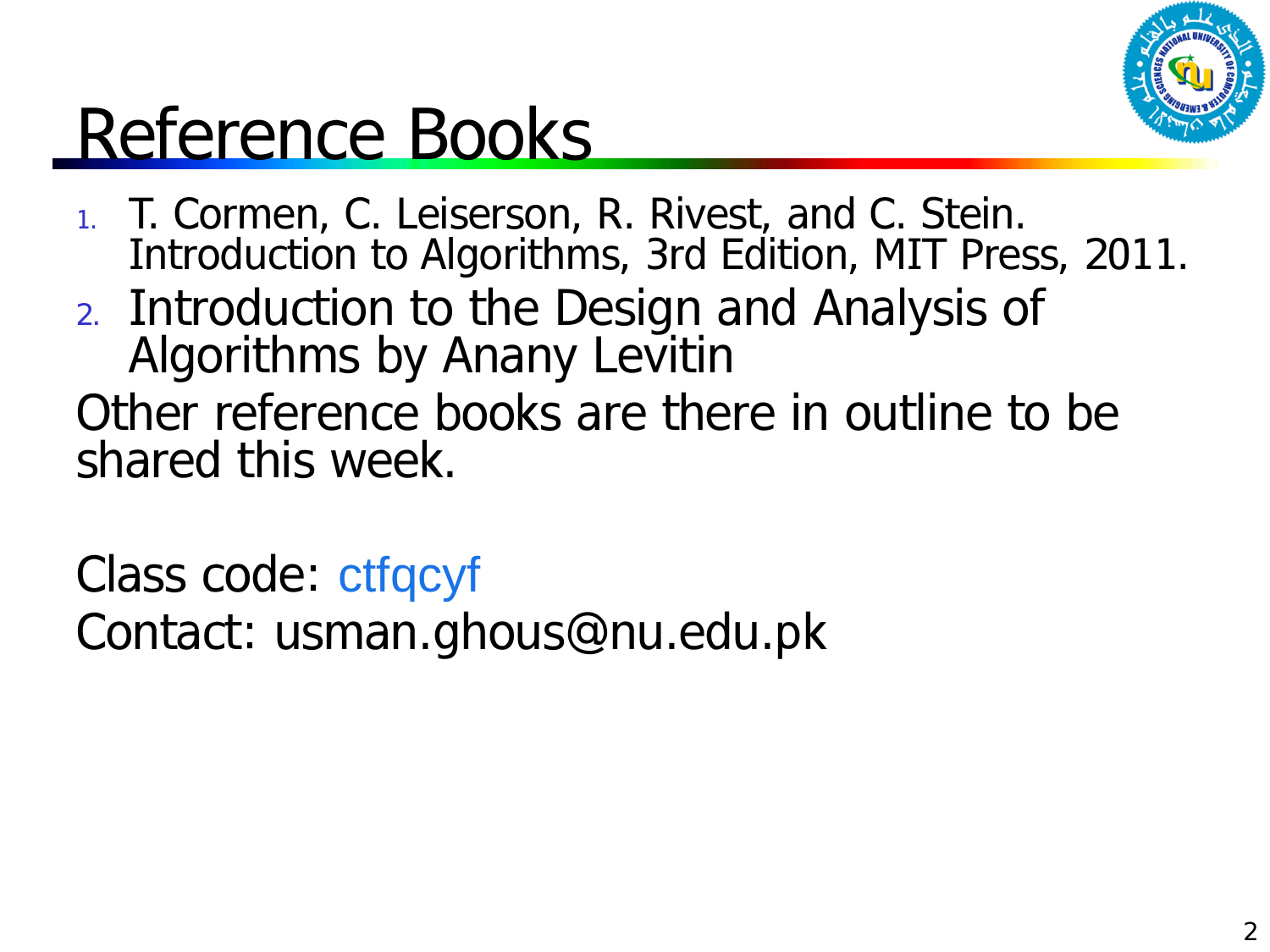

# Reference Books
T. Cormen, C. Leiserson, R. Rivest, and C. Stein. Introduction to Algorithms, 3rd Edition, MIT Press, 2011.
Introduction to the Design and Analysis of Algorithms by Anany Levitin
Other reference books are there in outline to be shared this week.

Class code: ctfqcyf
Contact: usman.ghous@nu.edu.pk

2